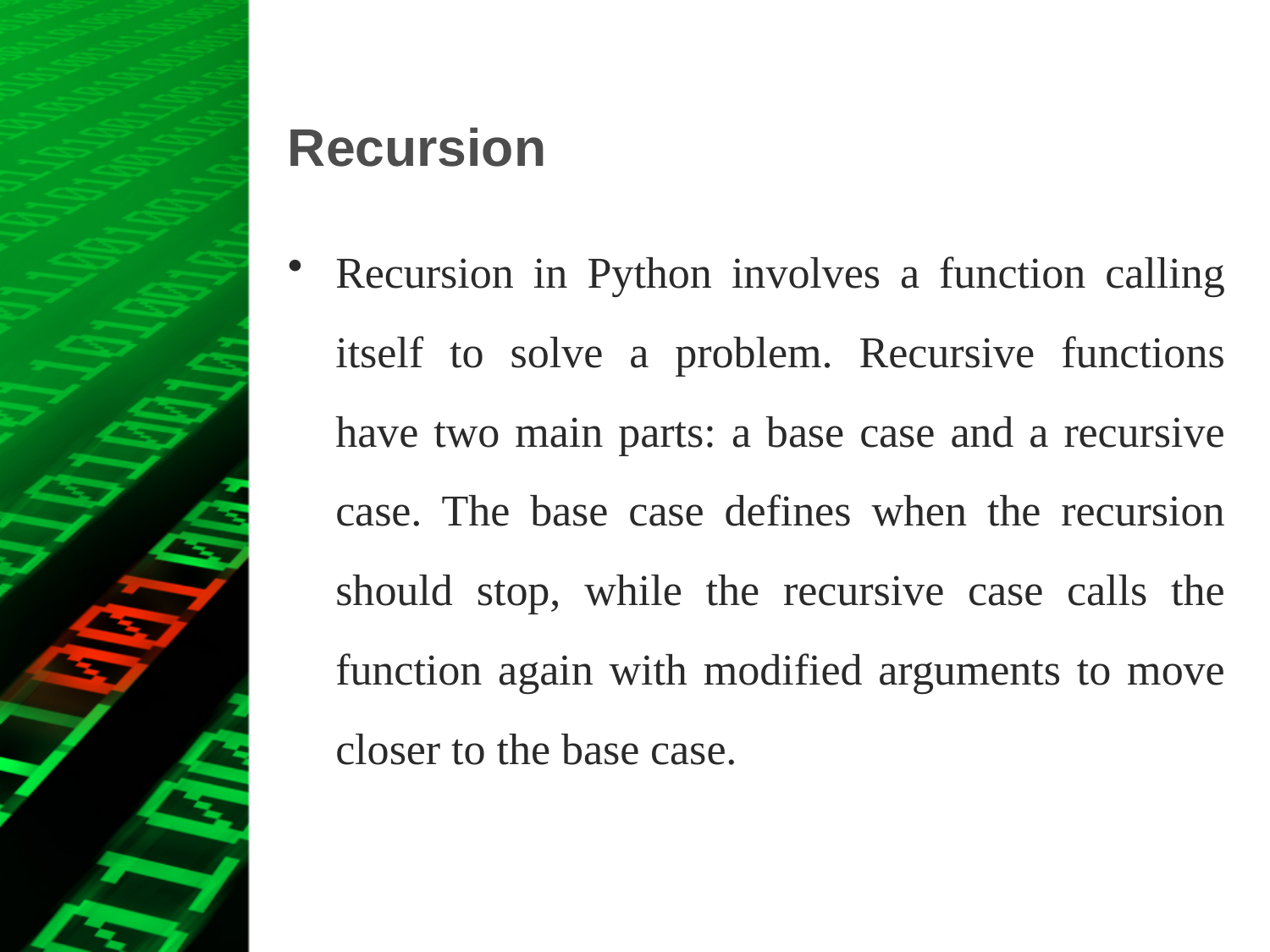

# Recursion
Recursion in Python involves a function calling itself to solve a problem. Recursive functions have two main parts: a base case and a recursive case. The base case defines when the recursion should stop, while the recursive case calls the function again with modified arguments to move closer to the base case.